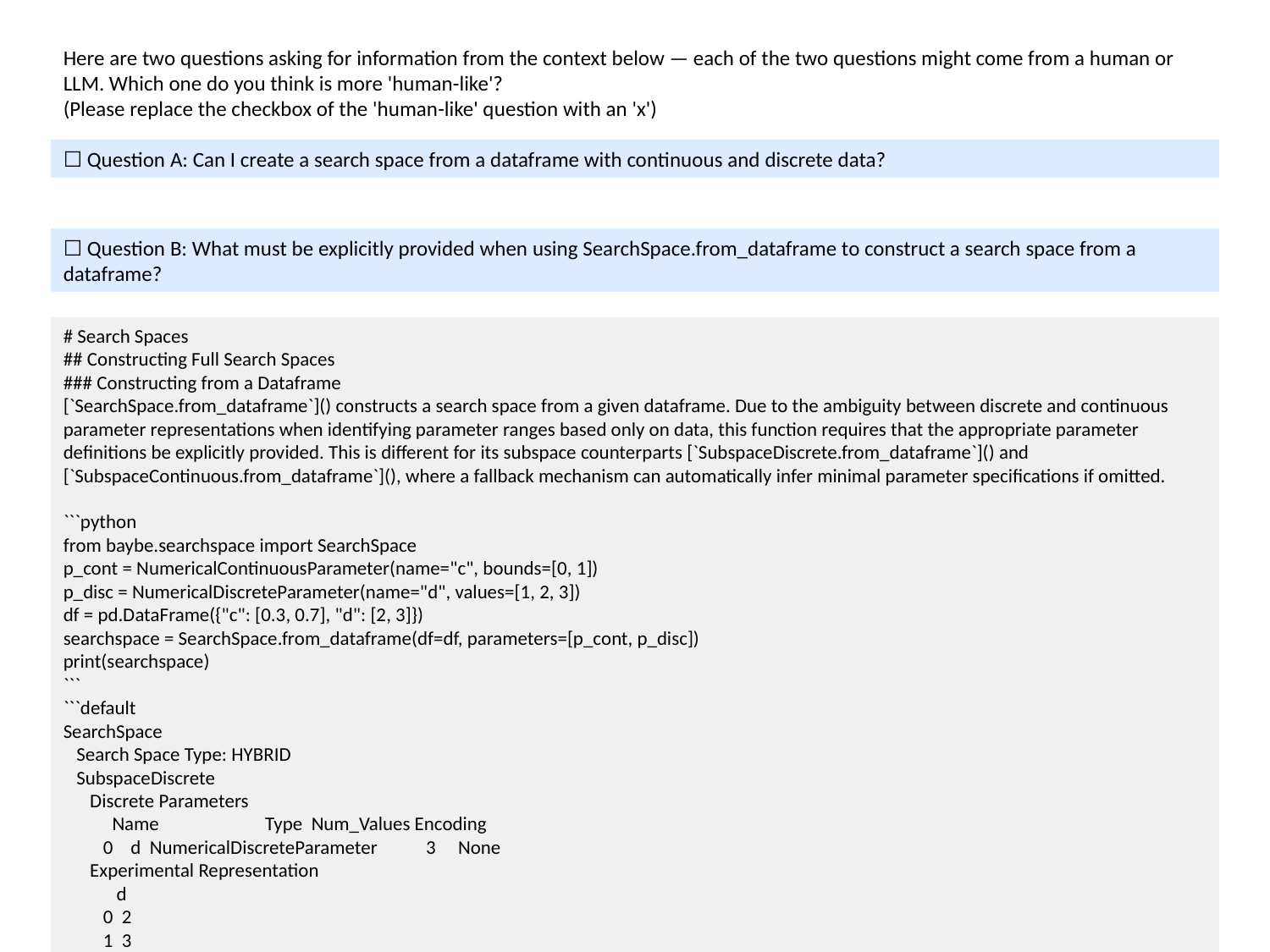

Here are two questions asking for information from the context below — each of the two questions might come from a human or LLM. Which one do you think is more 'human-like'?
(Please replace the checkbox of the 'human-like' question with an 'x')
☐ Question A: Can I create a search space from a dataframe with continuous and discrete data?
☐ Question B: What must be explicitly provided when using SearchSpace.from_dataframe to construct a search space from a dataframe?
# Search Spaces
## Constructing Full Search Spaces
### Constructing from a Dataframe
[`SearchSpace.from_dataframe`]() constructs a search space from a given dataframe. Due to the ambiguity between discrete and continuous parameter representations when identifying parameter ranges based only on data, this function requires that the appropriate parameter definitions be explicitly provided. This is different for its subspace counterparts [`SubspaceDiscrete.from_dataframe`]() and [`SubspaceContinuous.from_dataframe`](), where a fallback mechanism can automatically infer minimal parameter specifications if omitted.

```python
from baybe.searchspace import SearchSpace
p_cont = NumericalContinuousParameter(name="c", bounds=[0, 1])
p_disc = NumericalDiscreteParameter(name="d", values=[1, 2, 3])
df = pd.DataFrame({"c": [0.3, 0.7], "d": [2, 3]})
searchspace = SearchSpace.from_dataframe(df=df, parameters=[p_cont, p_disc])
print(searchspace)
```
```default
SearchSpace
   Search Space Type: HYBRID
   SubspaceDiscrete
      Discrete Parameters
           Name                        Type  Num_Values Encoding
         0    d  NumericalDiscreteParameter           3     None
      Experimental Representation
            d
         0  2
         1  3
…more text on next page